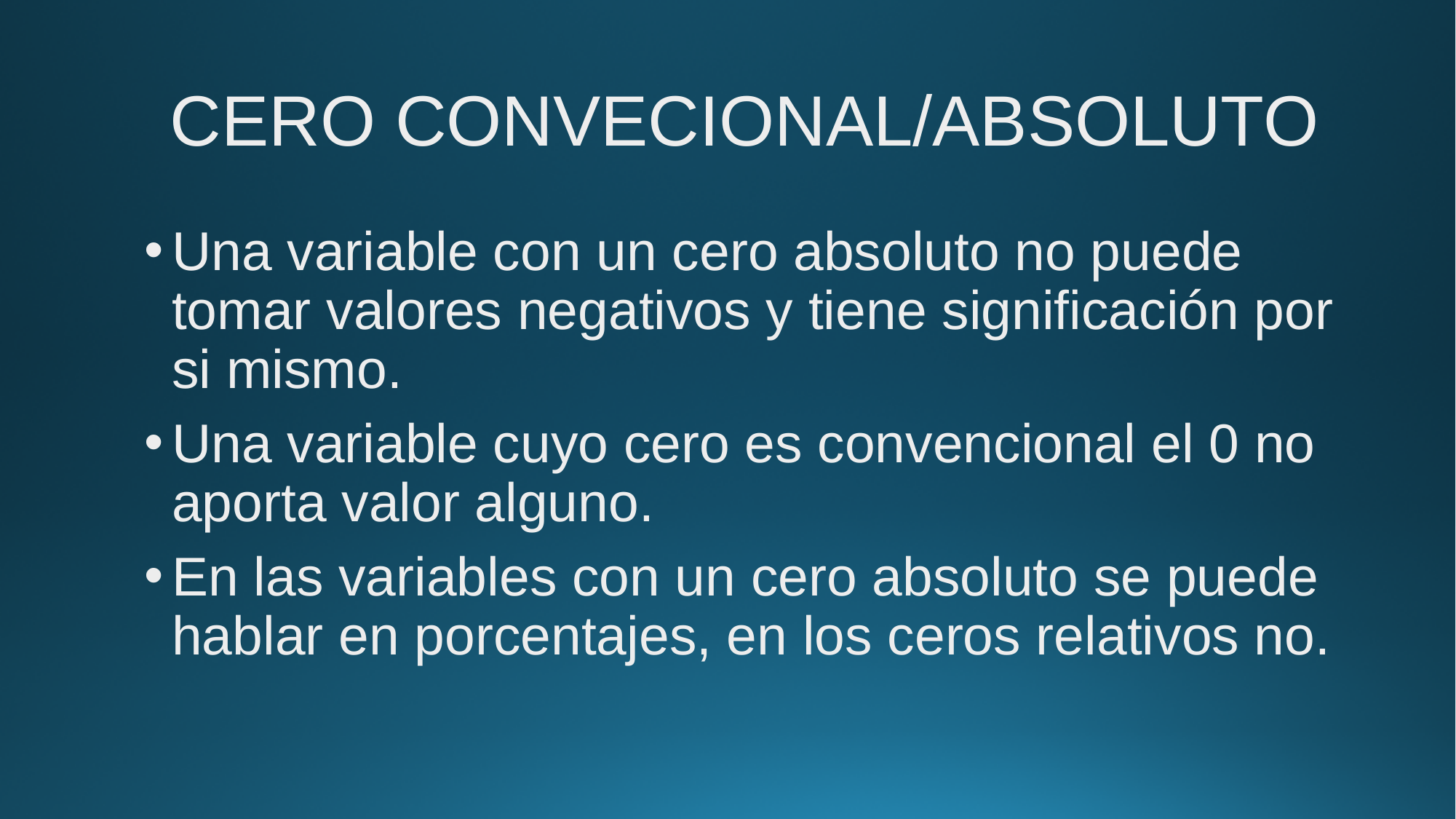

# CERO CONVECIONAL/ABSOLUTO
Una variable con un cero absoluto no puede tomar valores negativos y tiene significación por si mismo.
Una variable cuyo cero es convencional el 0 no aporta valor alguno.
En las variables con un cero absoluto se puede hablar en porcentajes, en los ceros relativos no.